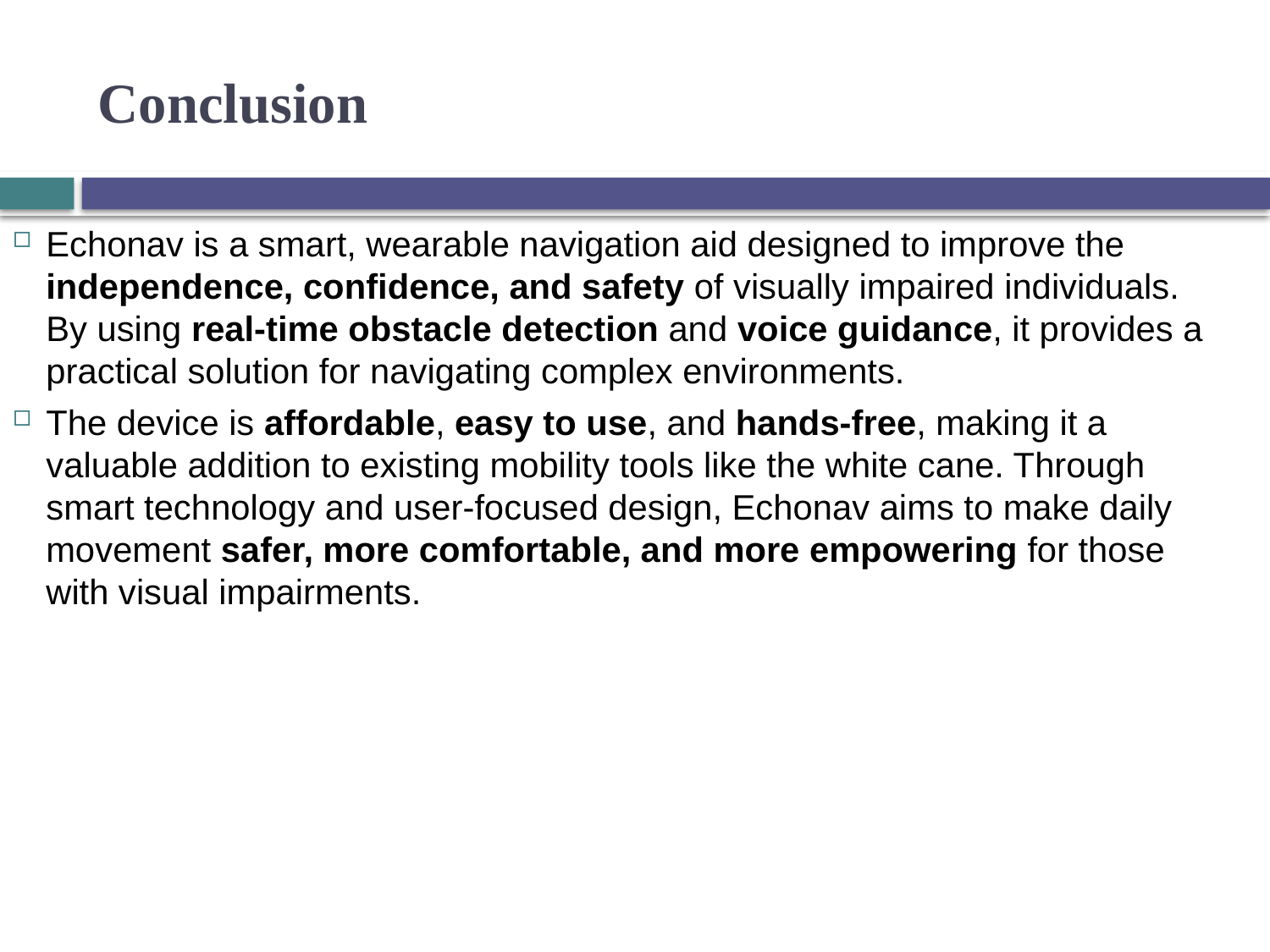

# Conclusion
Echonav is a smart, wearable navigation aid designed to improve the independence, confidence, and safety of visually impaired individuals. By using real-time obstacle detection and voice guidance, it provides a practical solution for navigating complex environments.
The device is affordable, easy to use, and hands-free, making it a valuable addition to existing mobility tools like the white cane. Through smart technology and user-focused design, Echonav aims to make daily movement safer, more comfortable, and more empowering for those with visual impairments.